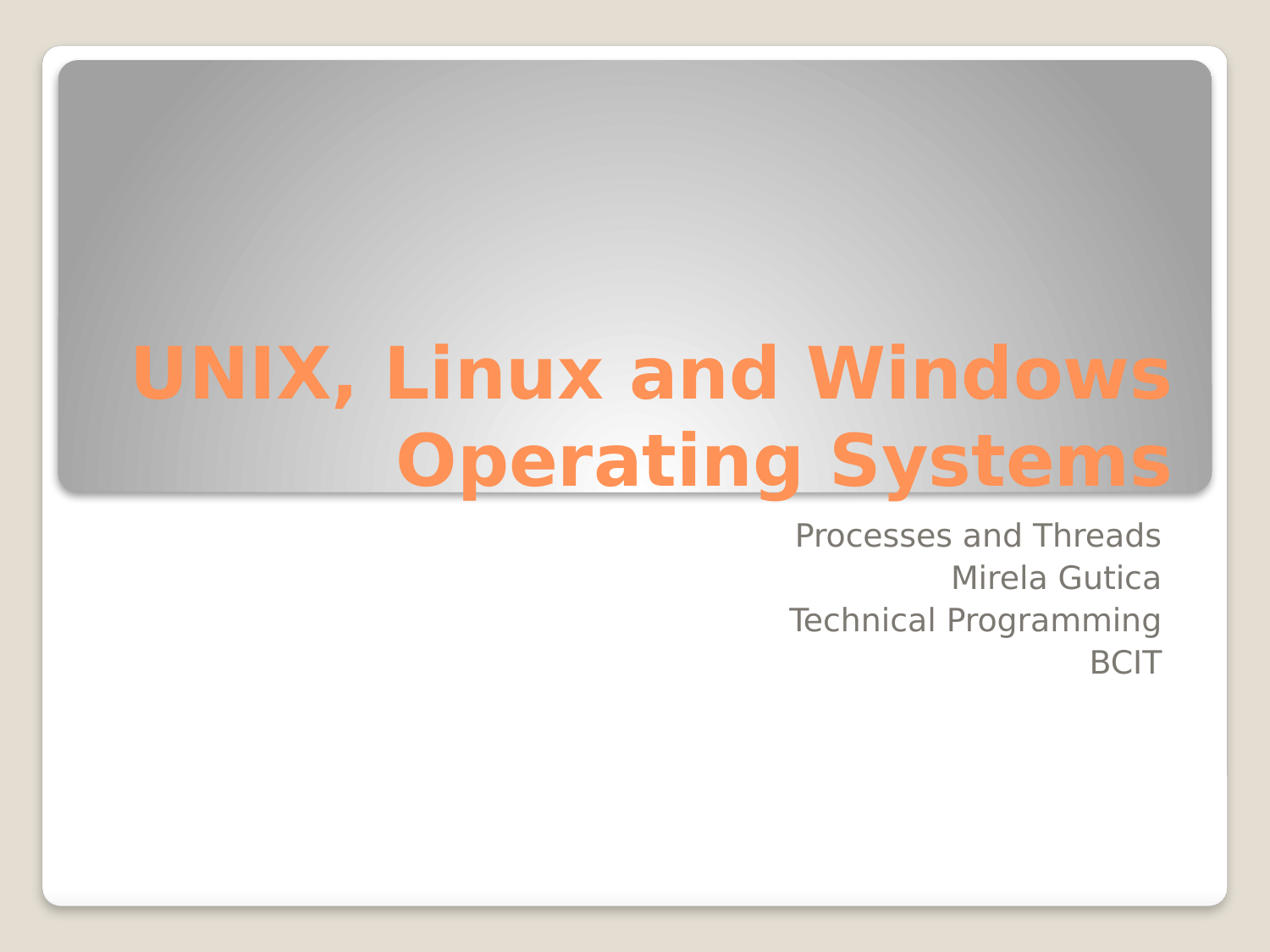

# UNIX, Linux and Windows Operating Systems
Processes and Threads
Mirela Gutica
Technical Programming
BCIT